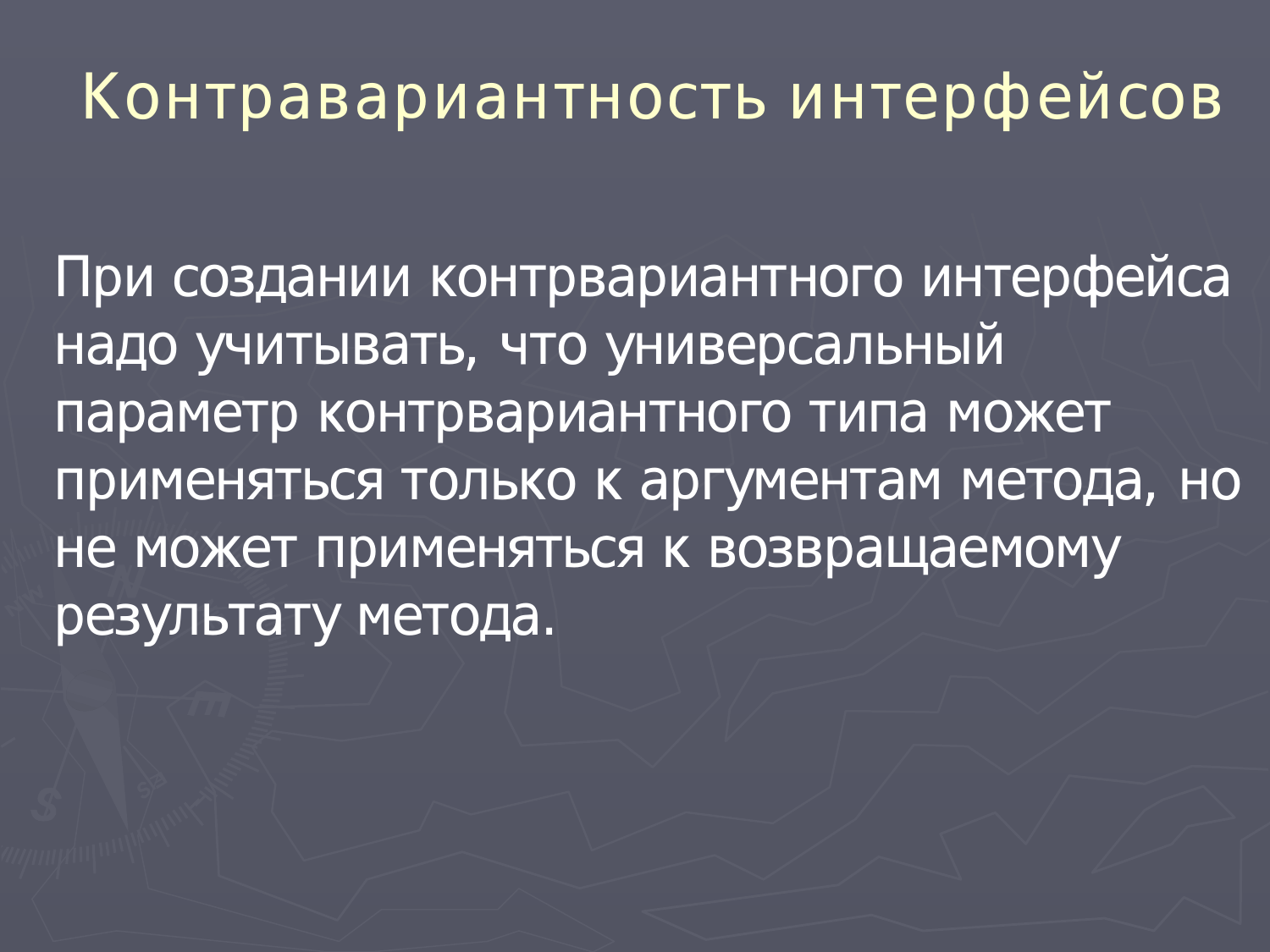

Контравариантность интерфейсов
При создании контрвариантного интерфейса надо учитывать, что универсальный параметр контрвариантного типа может применяться только к аргументам метода, но не может применяться к возвращаемому результату метода.